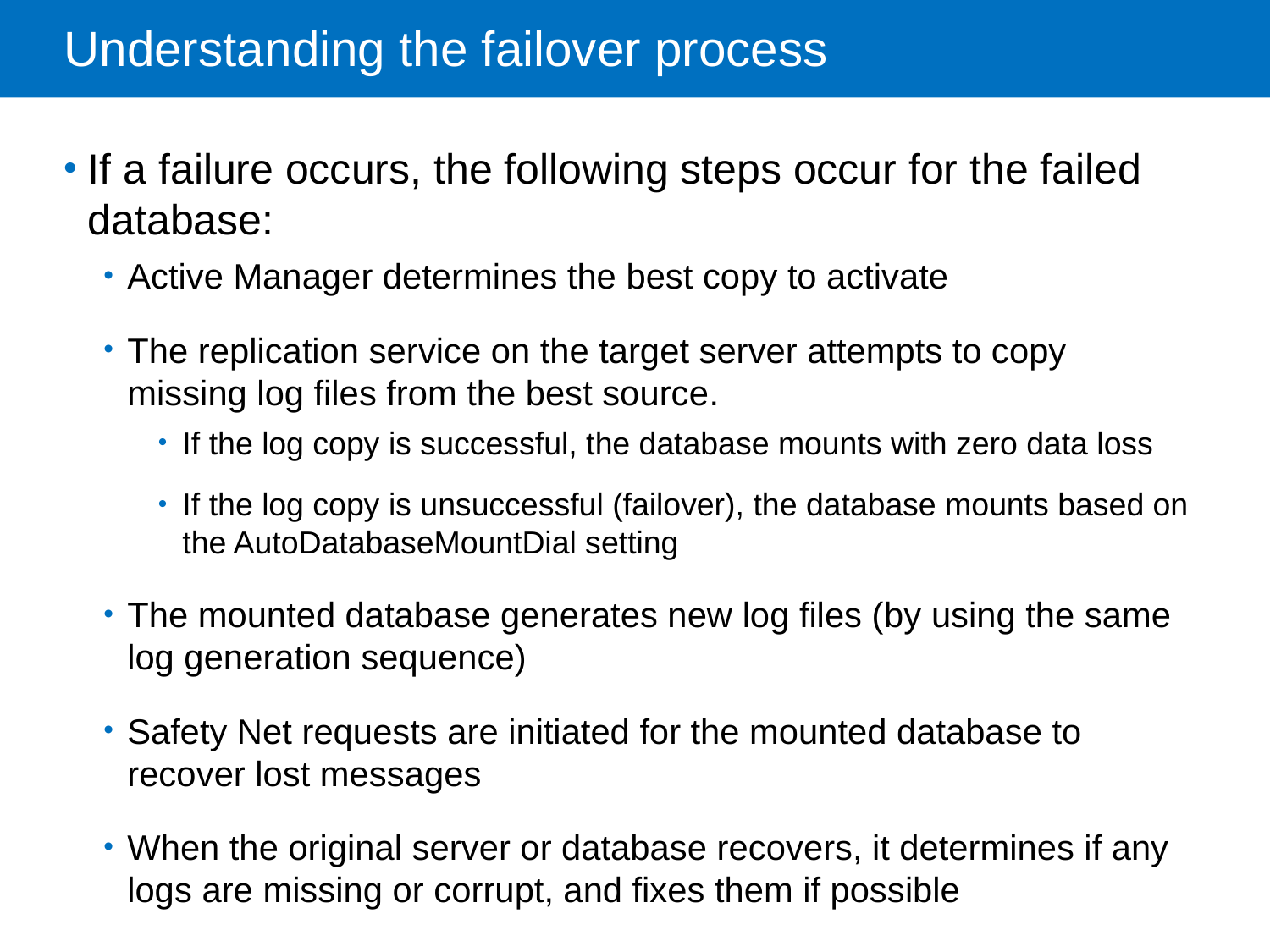

# Understanding the failover process
If a failure occurs, the following steps occur for the failed database:
Active Manager determines the best copy to activate
The replication service on the target server attempts to copy missing log files from the best source.
If the log copy is successful, the database mounts with zero data loss

If the log copy is unsuccessful (failover), the database mounts based on the AutoDatabaseMountDial setting
The mounted database generates new log files (by using the same log generation sequence)
Safety Net requests are initiated for the mounted database to recover lost messages
When the original server or database recovers, it determines if any logs are missing or corrupt, and fixes them if possible